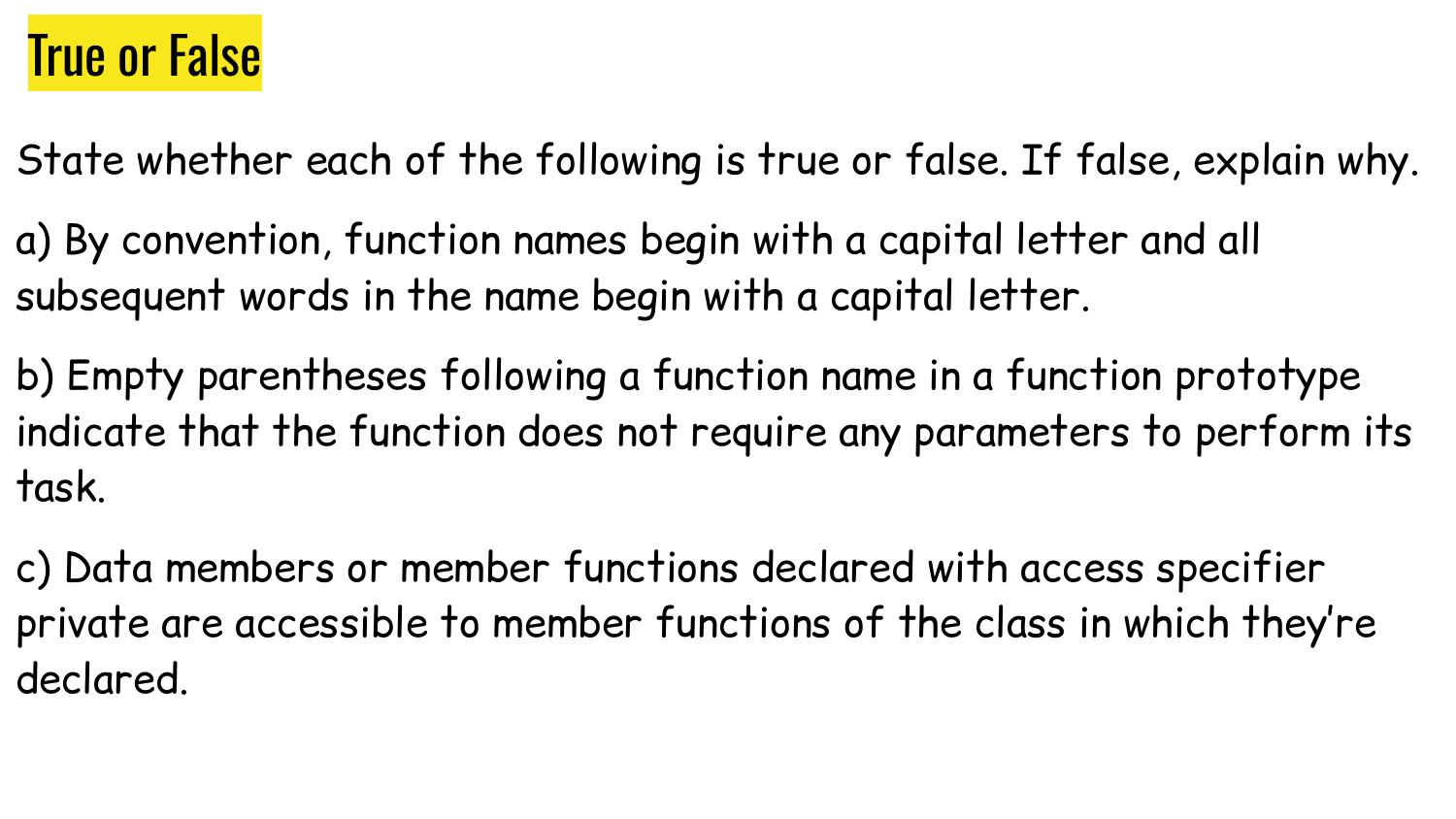

# True or False
State whether each of the following is true or false. If false, explain why.
a) By convention, function names begin with a capital letter and all subsequent words in the name begin with a capital letter.
b) Empty parentheses following a function name in a function prototype indicate that the function does not require any parameters to perform its task.
c) Data members or member functions declared with access specifier private are accessible to member functions of the class in which they’re declared.